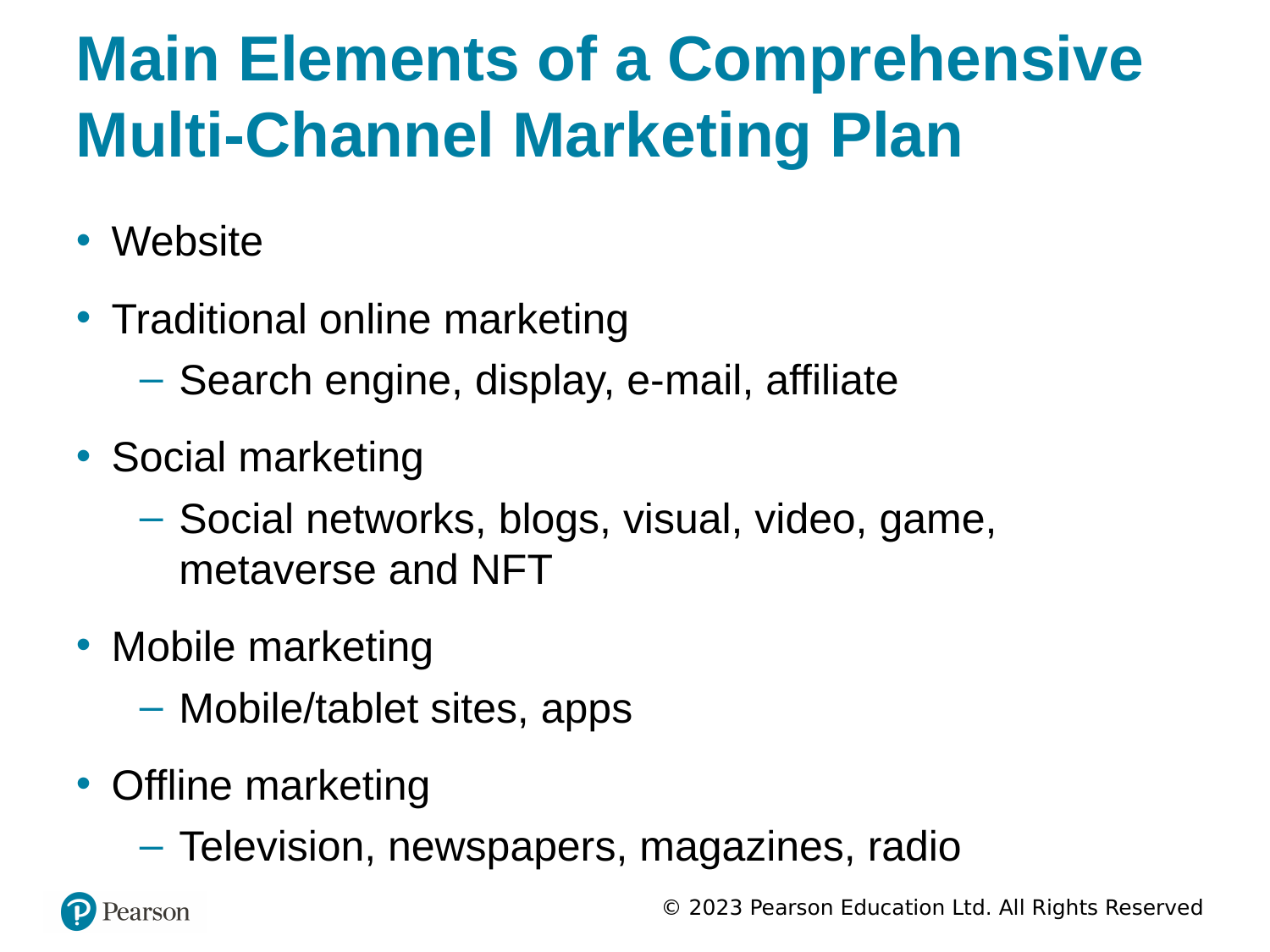

# Main Elements of a Comprehensive Multi-Channel Marketing Plan
Website
Traditional online marketing
Search engine, display, e-mail, affiliate
Social marketing
Social networks, blogs, visual, video, game, metaverse and NFT
Mobile marketing
Mobile/tablet sites, apps
Offline marketing
Television, newspapers, magazines, radio